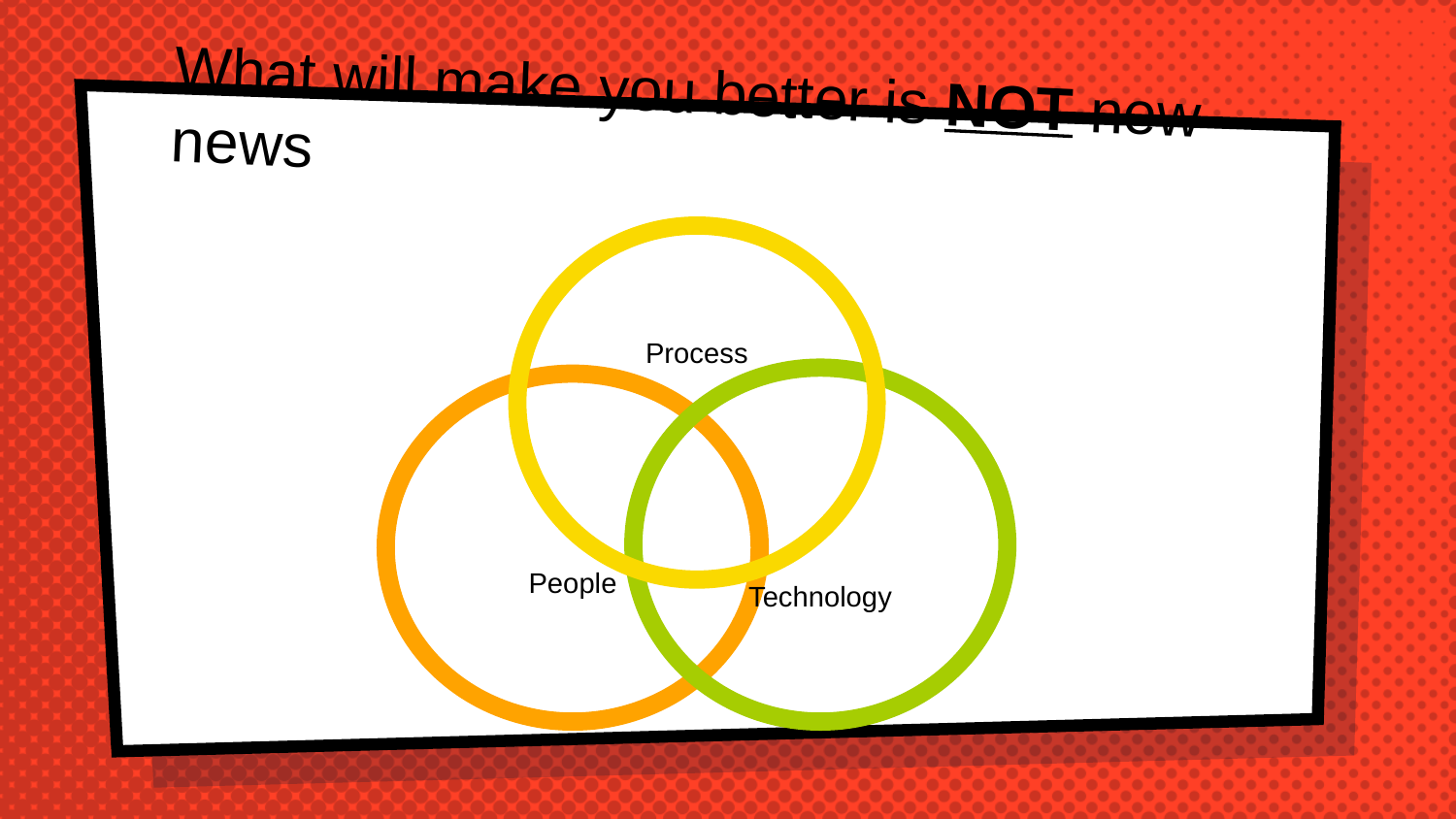

# What will make you better is NOT new news
Process

              Technology

People